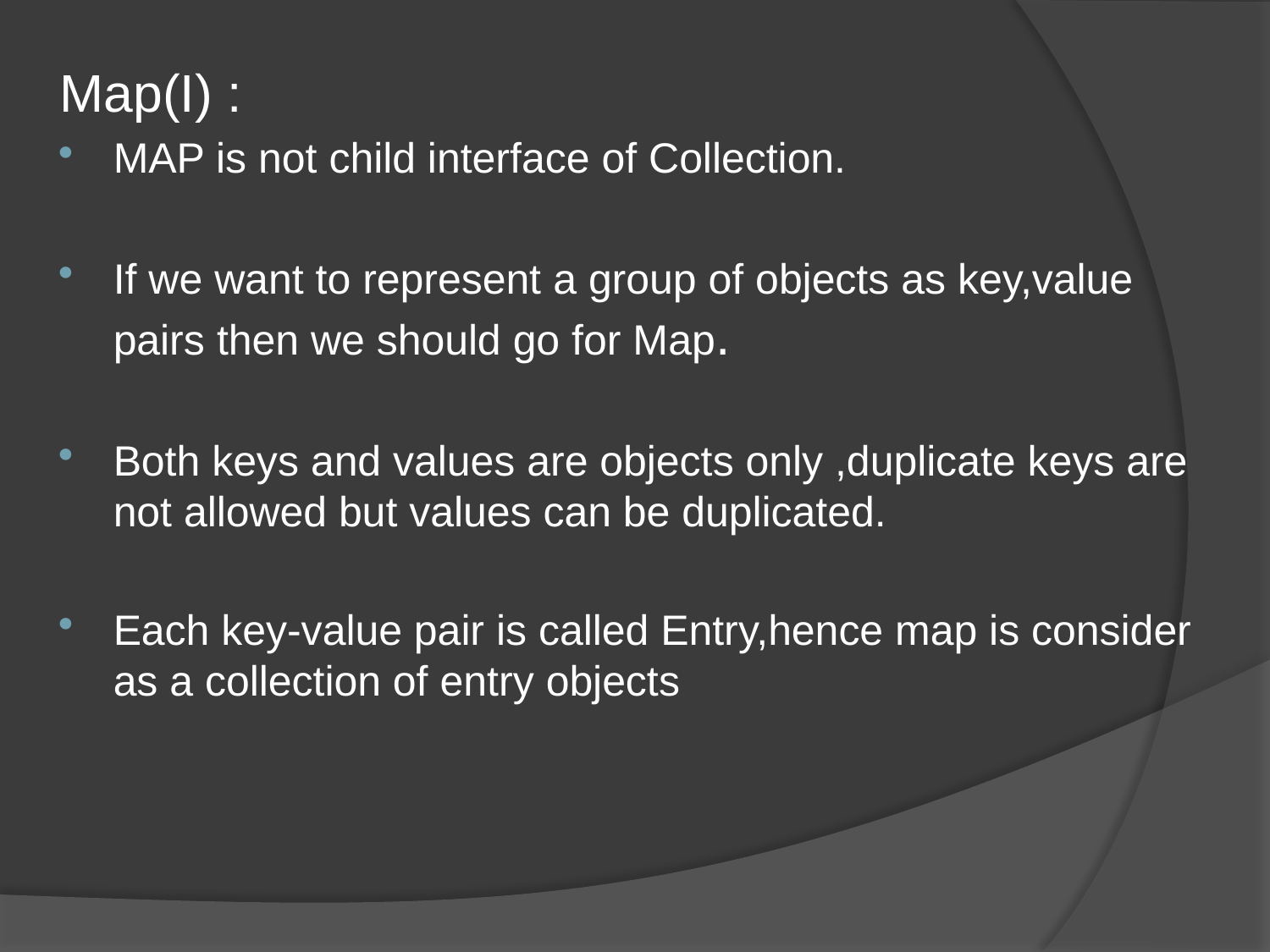

Map(I) :
MAP is not child interface of Collection.

If we want to represent a group of objects as key,value pairs then we should go for Map.

Both keys and values are objects only ,duplicate keys are not allowed but values can be duplicated.

Each key-value pair is called Entry,hence map is consider as a collection of entry objects